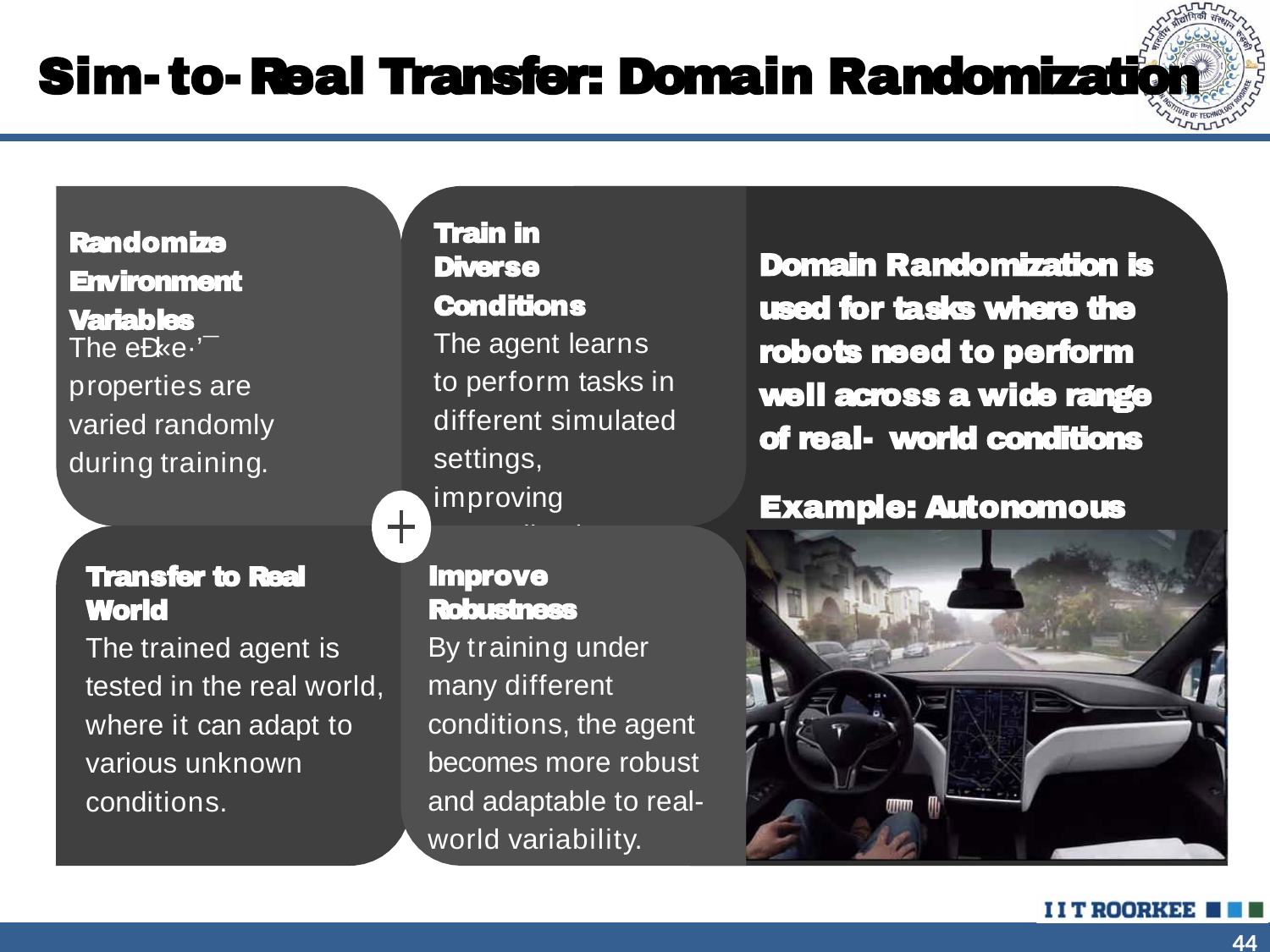

# Sim-to-Real Transfer: Domain Randomization

Train in Diverse
Conditions
Randomize Environment Variables
Domain Randomization is used for tasks where the robots need to perform well across a wide range of real- world conditions
The agent learns to perform tasks in different simulated settings, improving generalization.
The eÐl«e·’¯ properties are varied randomly during training.
Example: Autonomous Driving

Improve Robustness
Transfer to Real World
By training under many different conditions, the agent becomes more robust and adaptable to real- world variability.
The trained agent is tested in the real world, where it can adapt to various unknown conditions.
44